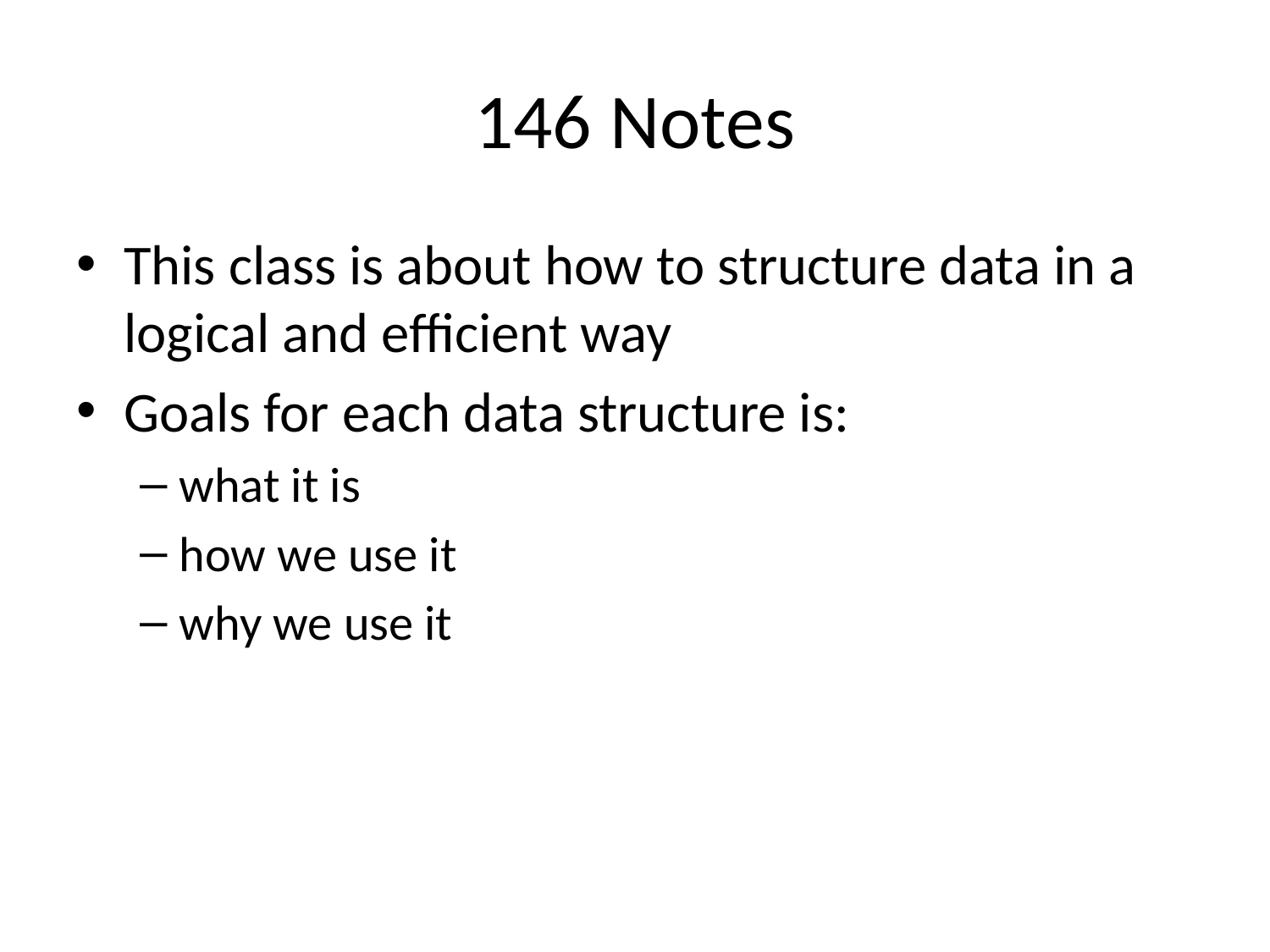

# 146 Notes
This class is about how to structure data in a logical and efficient way
Goals for each data structure is:
what it is
how we use it
why we use it